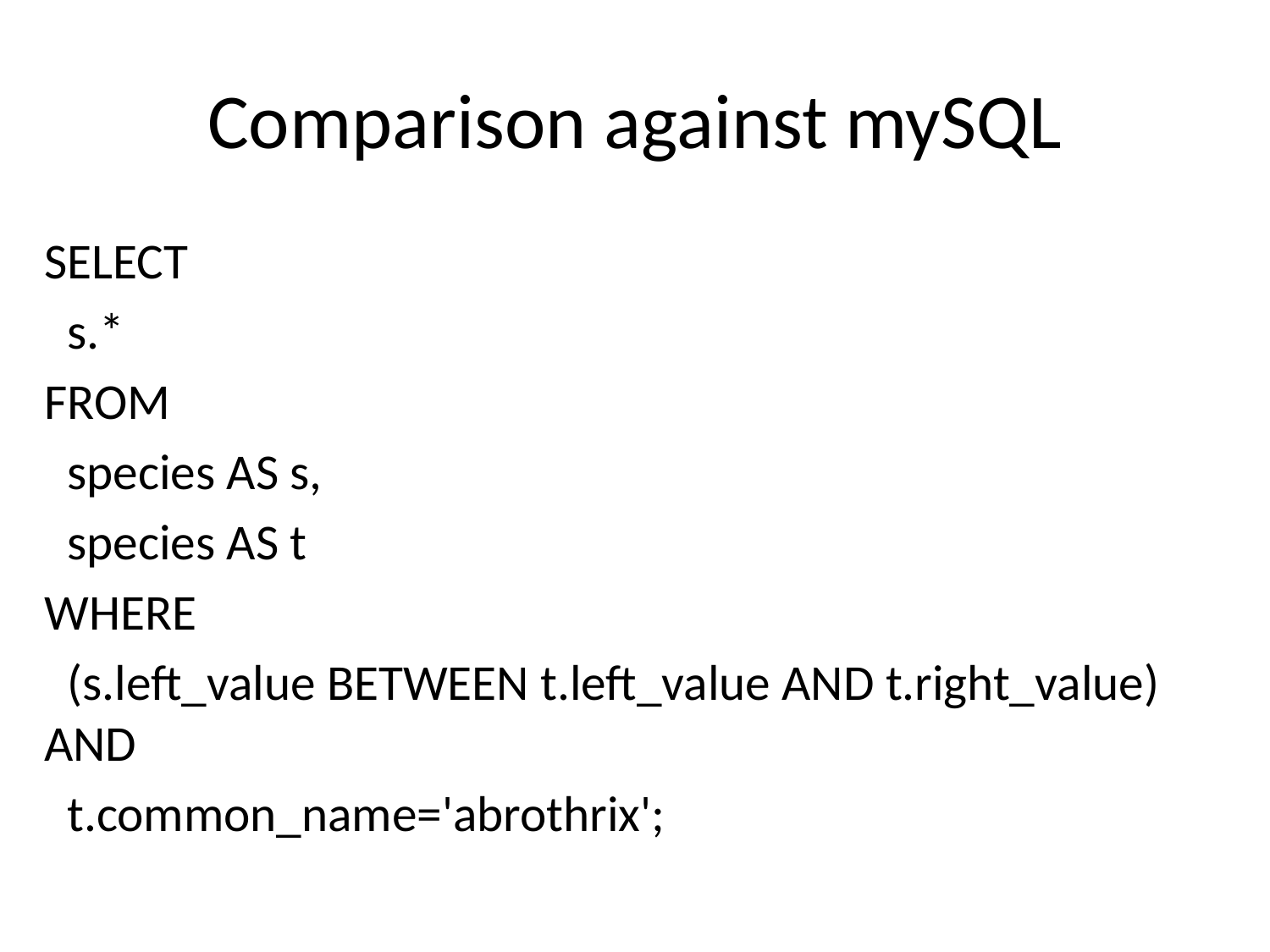

# Comparison against mySQL
SELECT
  s.*
FROM
  species AS s,
  species AS t
WHERE
  (s.left_value BETWEEN t.left_value AND t.right_value) AND
  t.common_name='abrothrix';